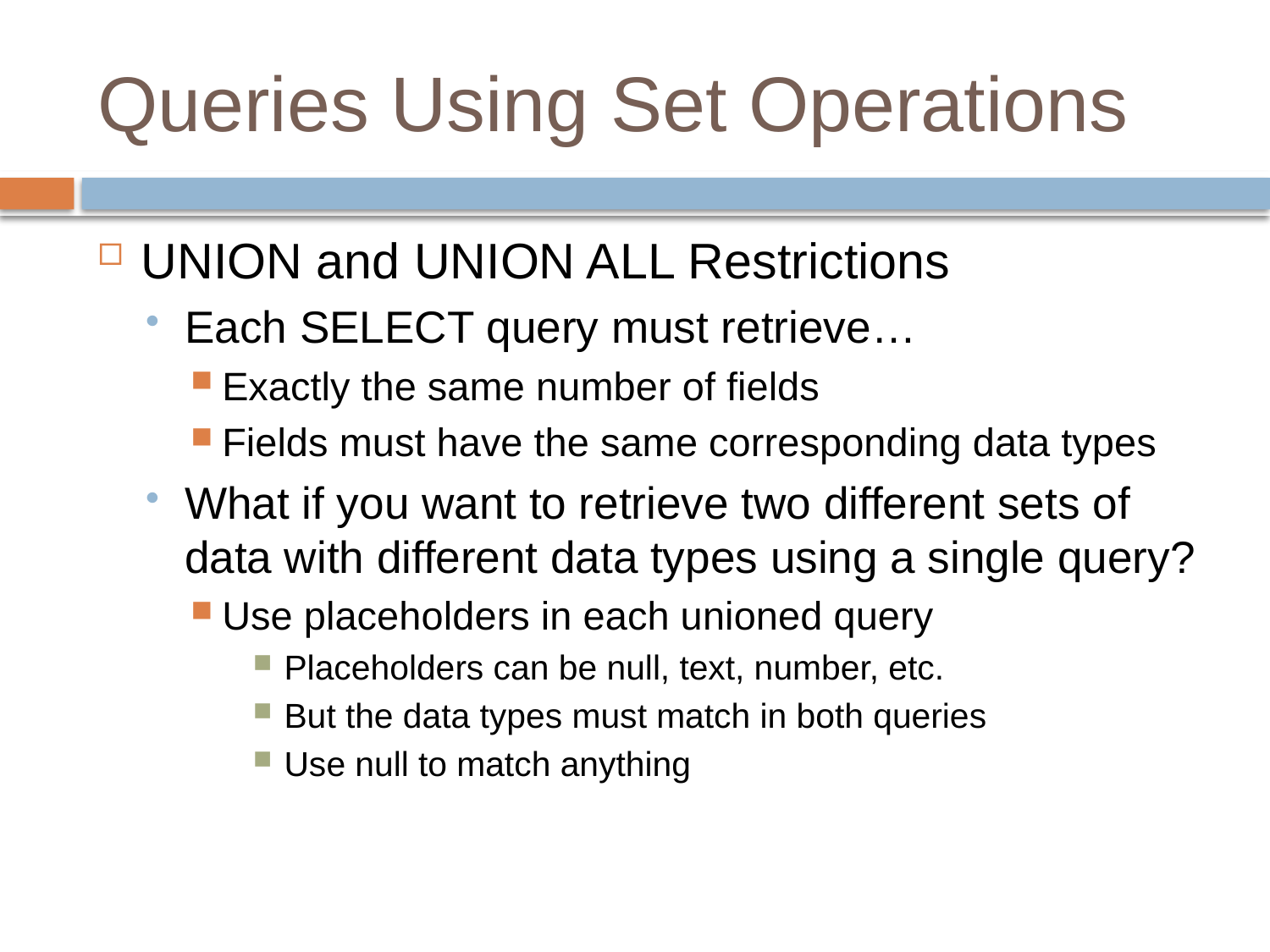

# Queries Using Set Operations
UNION and UNION ALL Restrictions
Each SELECT query must retrieve…
Exactly the same number of fields
Fields must have the same corresponding data types
What if you want to retrieve two different sets of data with different data types using a single query?
Use placeholders in each unioned query
Placeholders can be null, text, number, etc.
But the data types must match in both queries
Use null to match anything